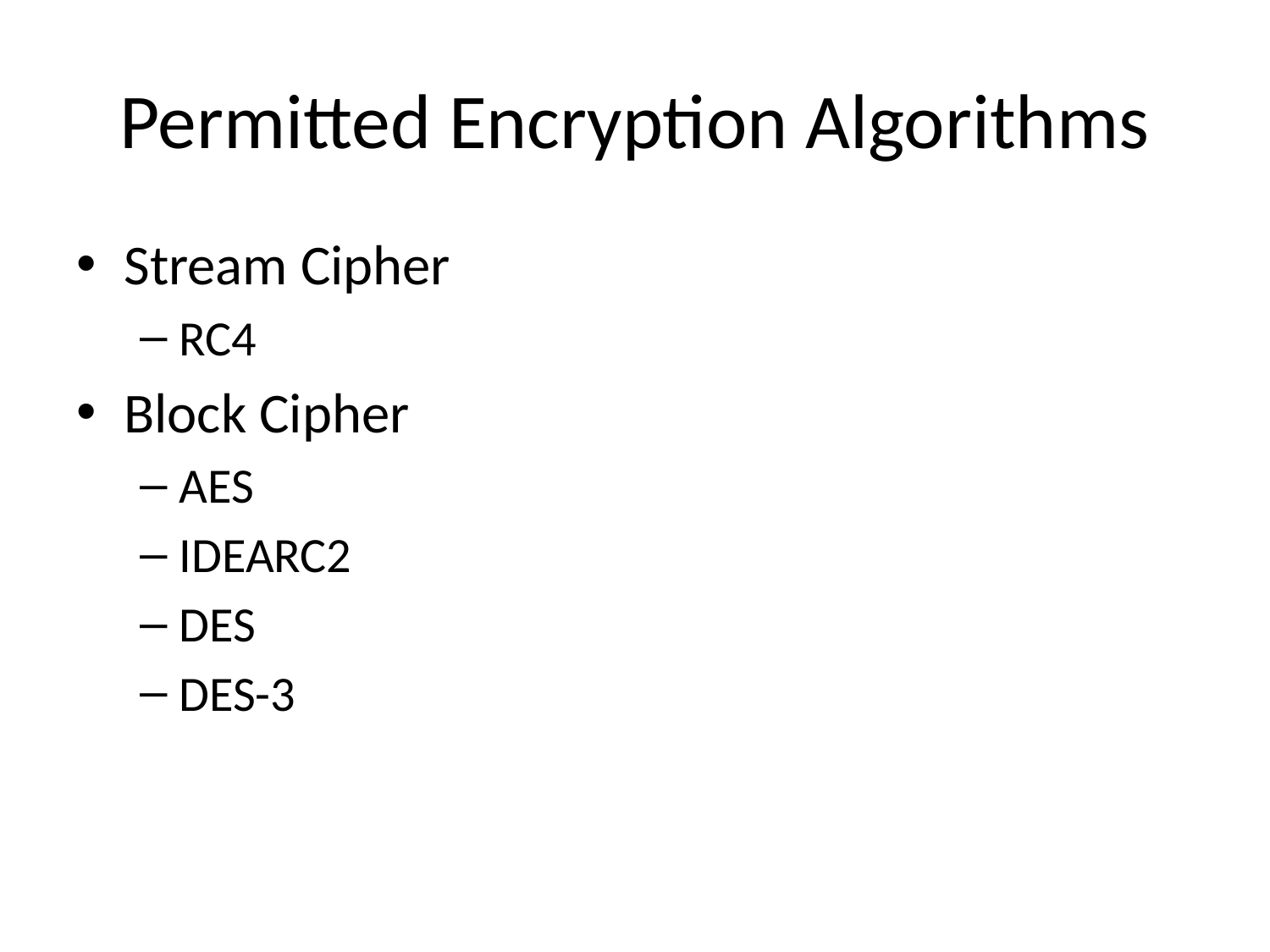

# Permitted Encryption Algorithms
Stream Cipher
RC4
Block Cipher
AES
IDEARC2
DES
DES-3